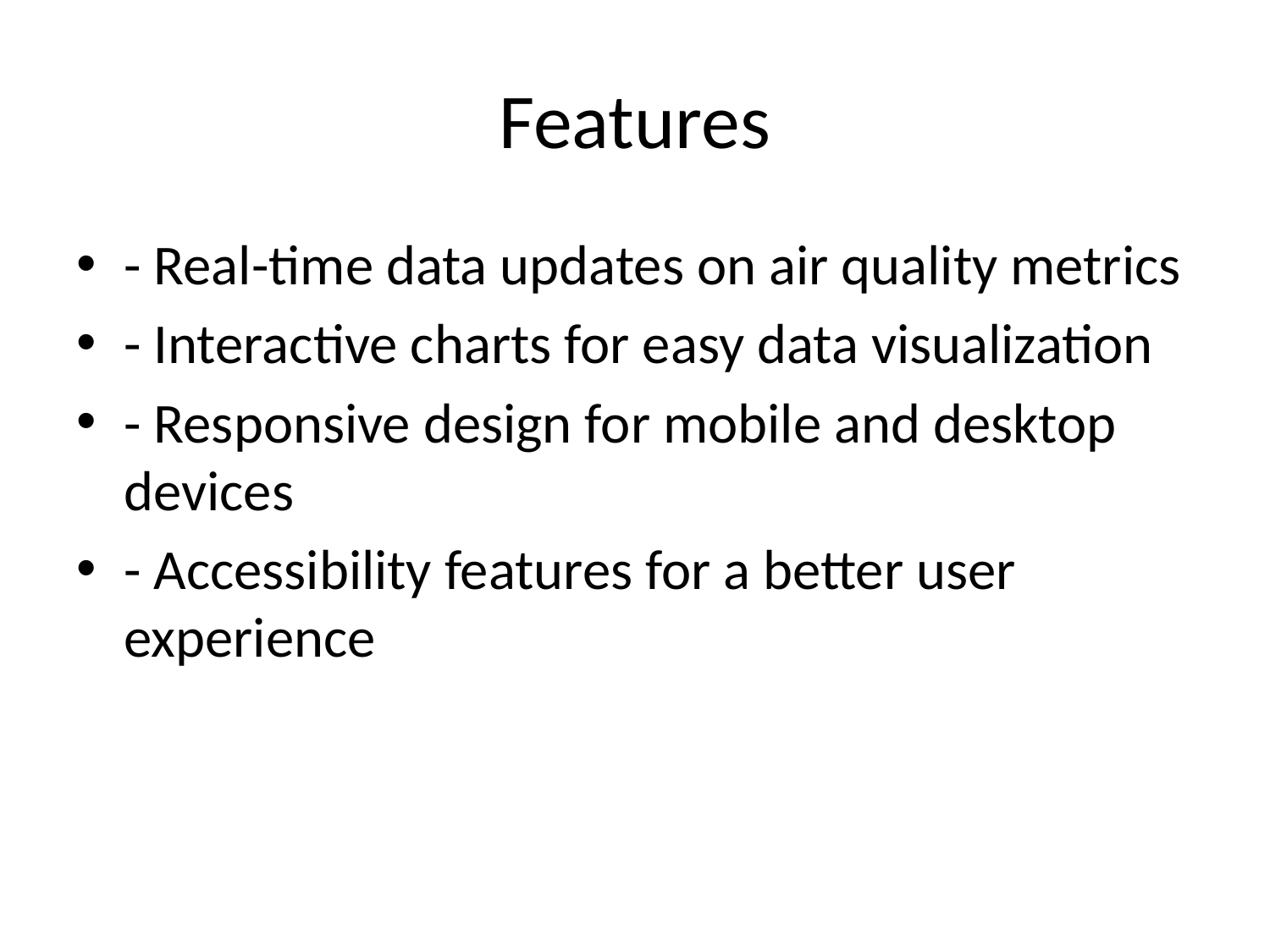

# Features
- Real-time data updates on air quality metrics
- Interactive charts for easy data visualization
- Responsive design for mobile and desktop devices
- Accessibility features for a better user experience